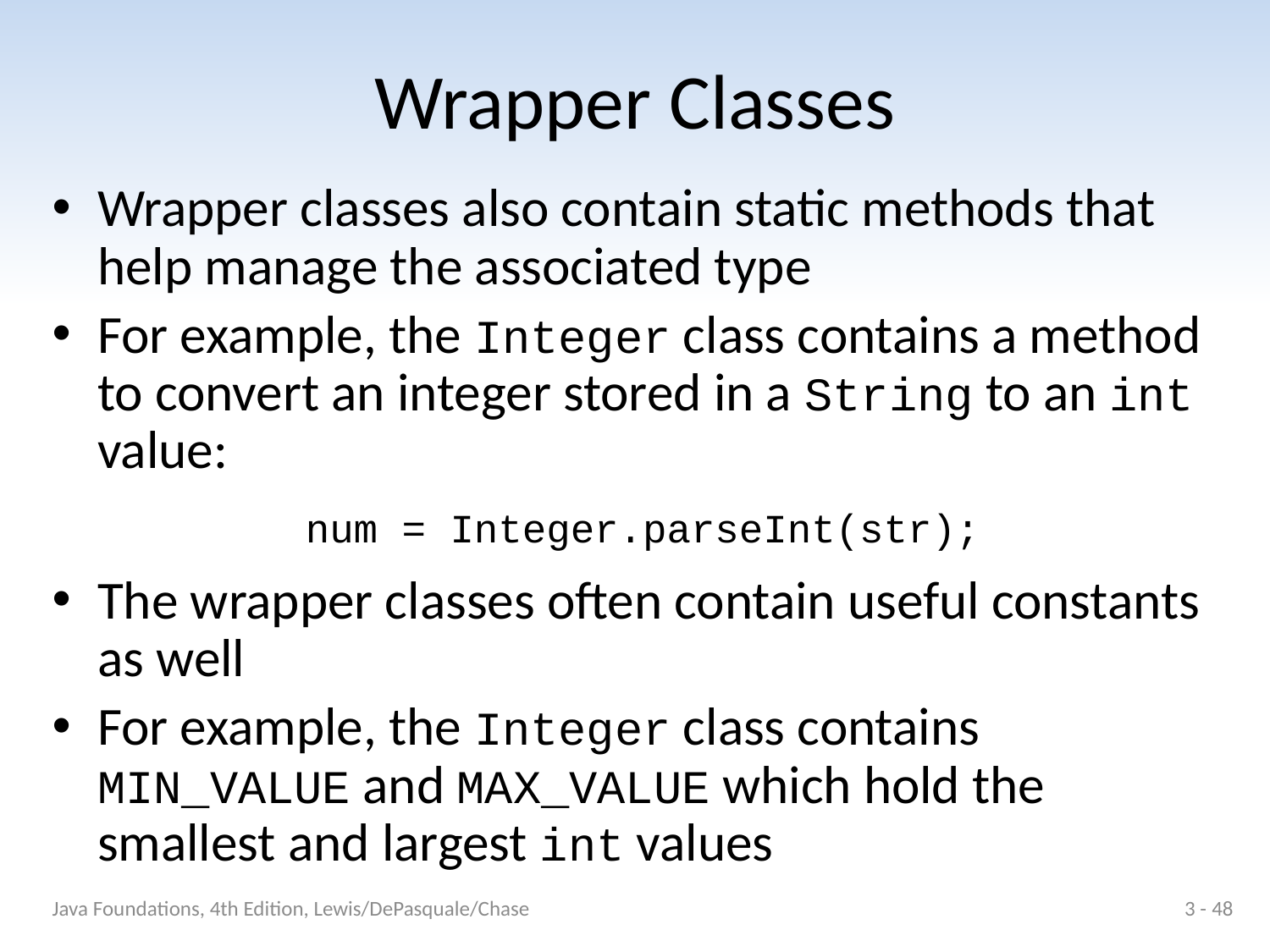

# Wrapper Classes
Wrapper classes also contain static methods that help manage the associated type
For example, the Integer class contains a method to convert an integer stored in a String to an int value:
num = Integer.parseInt(str);
The wrapper classes often contain useful constants as well
For example, the Integer class contains MIN_VALUE and MAX_VALUE which hold the smallest and largest int values
Java Foundations, 4th Edition, Lewis/DePasquale/Chase
3 - 48